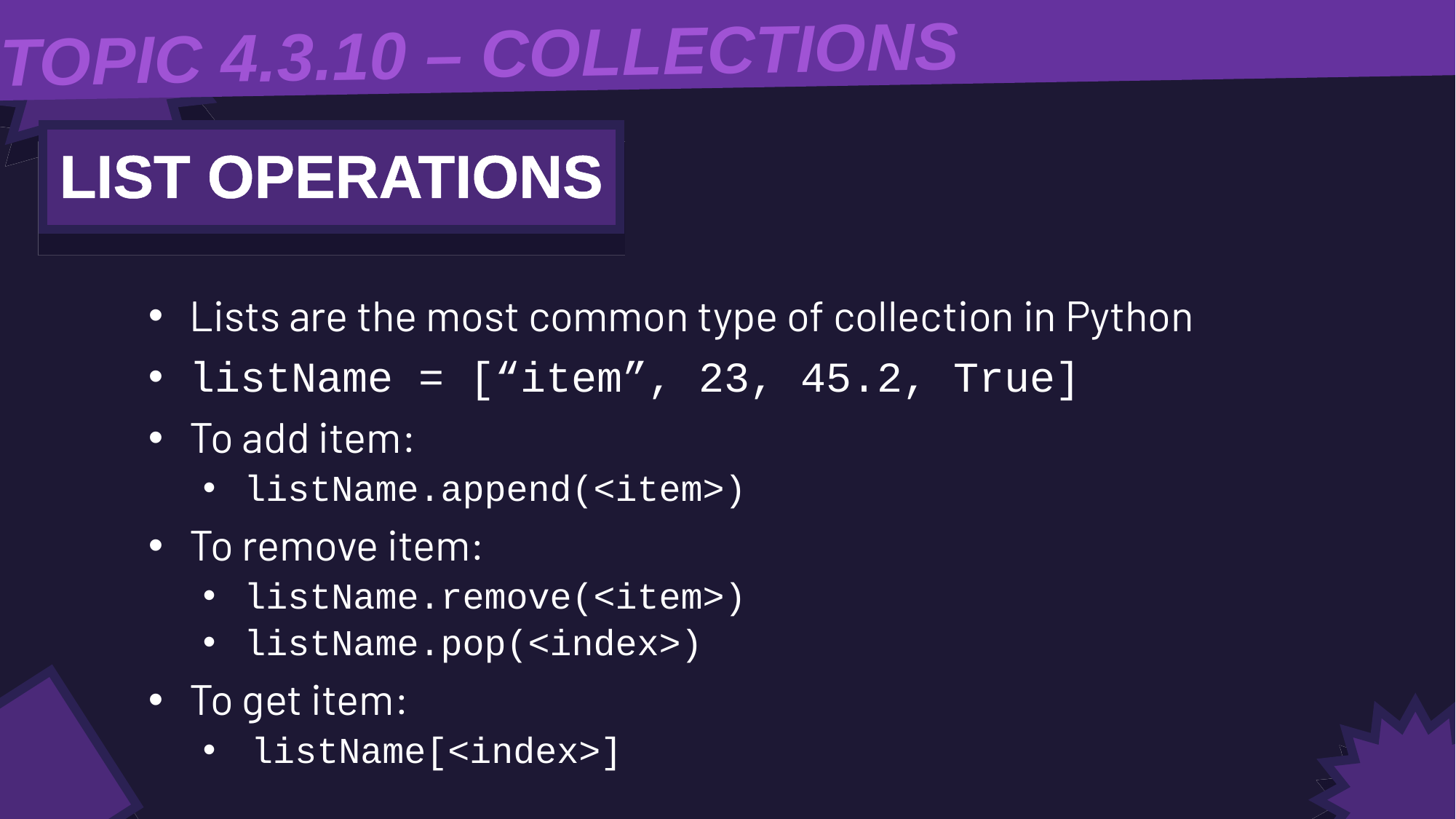

TOPIC 4.3.10 – COLLECTIONS

LIST OPERATIONS
Lists are the most common type of collection in Python
listName = [“item”, 23, 45.2, True]
To add item:
listName.append(<item>)
To remove item:
listName.remove(<item>)
listName.pop(<index>)
To get item:
 listName[<index>]